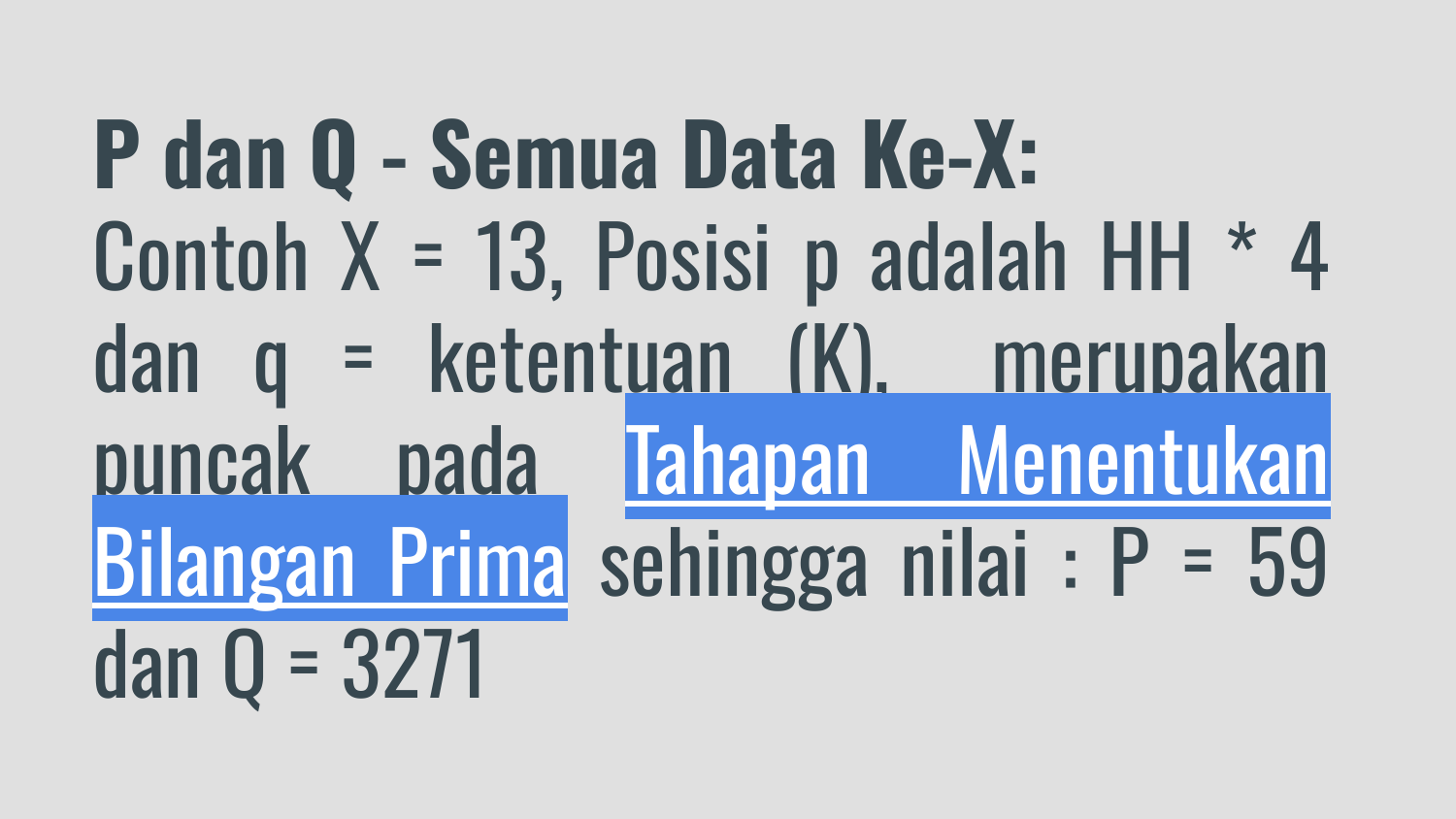

# P dan Q - Semua Data Ke-X:
Contoh X = 13, Posisi p adalah HH * 4 dan q = ketentuan (K),  merupakan puncak pada Tahapan Menentukan Bilangan Prima sehingga nilai : P = 59 dan Q = 3271